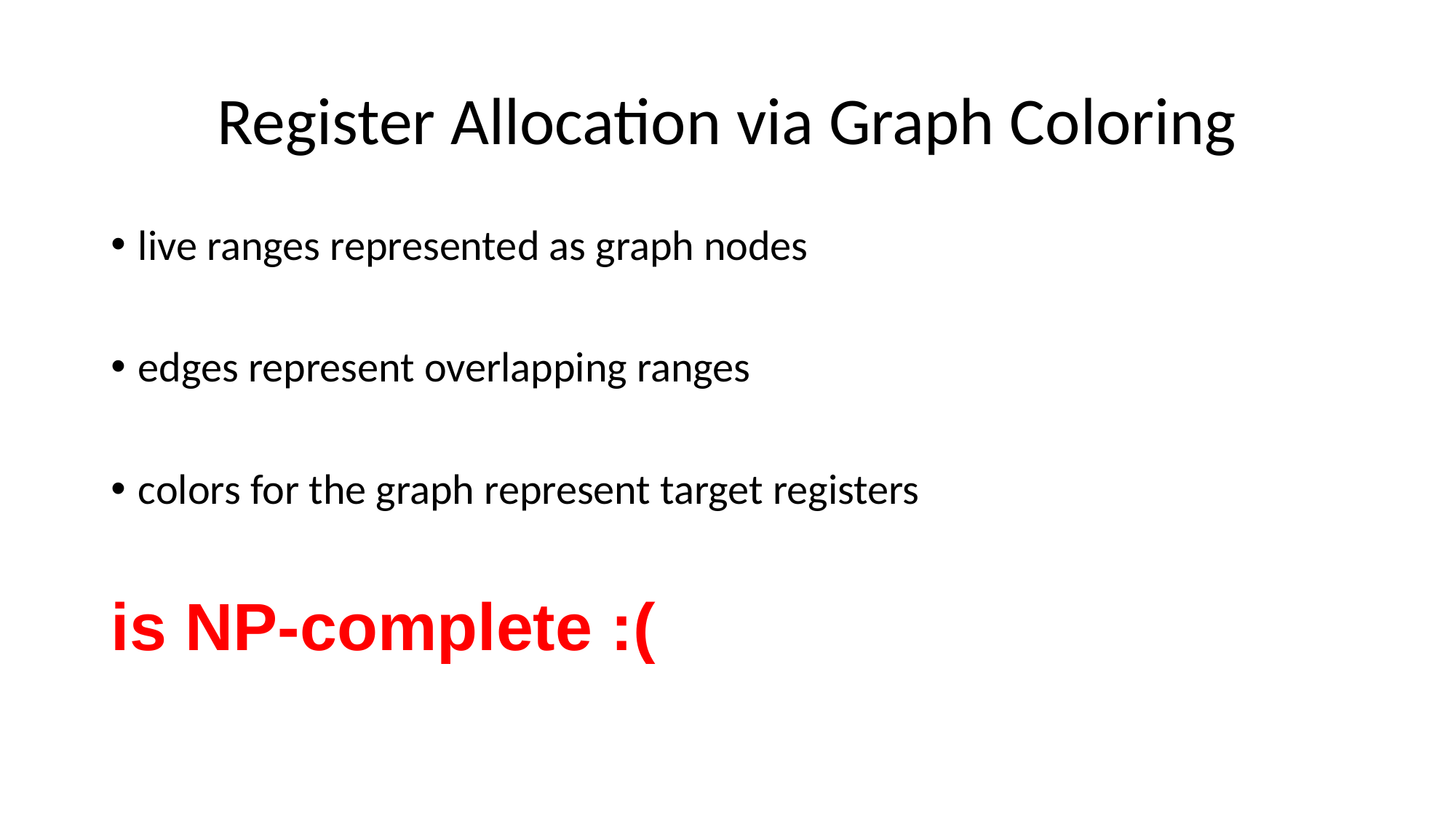

# Register Allocation via Graph Coloring
live ranges represented as graph nodes

edges represent overlapping ranges

colors for the graph represent target registers

is NP-complete :(